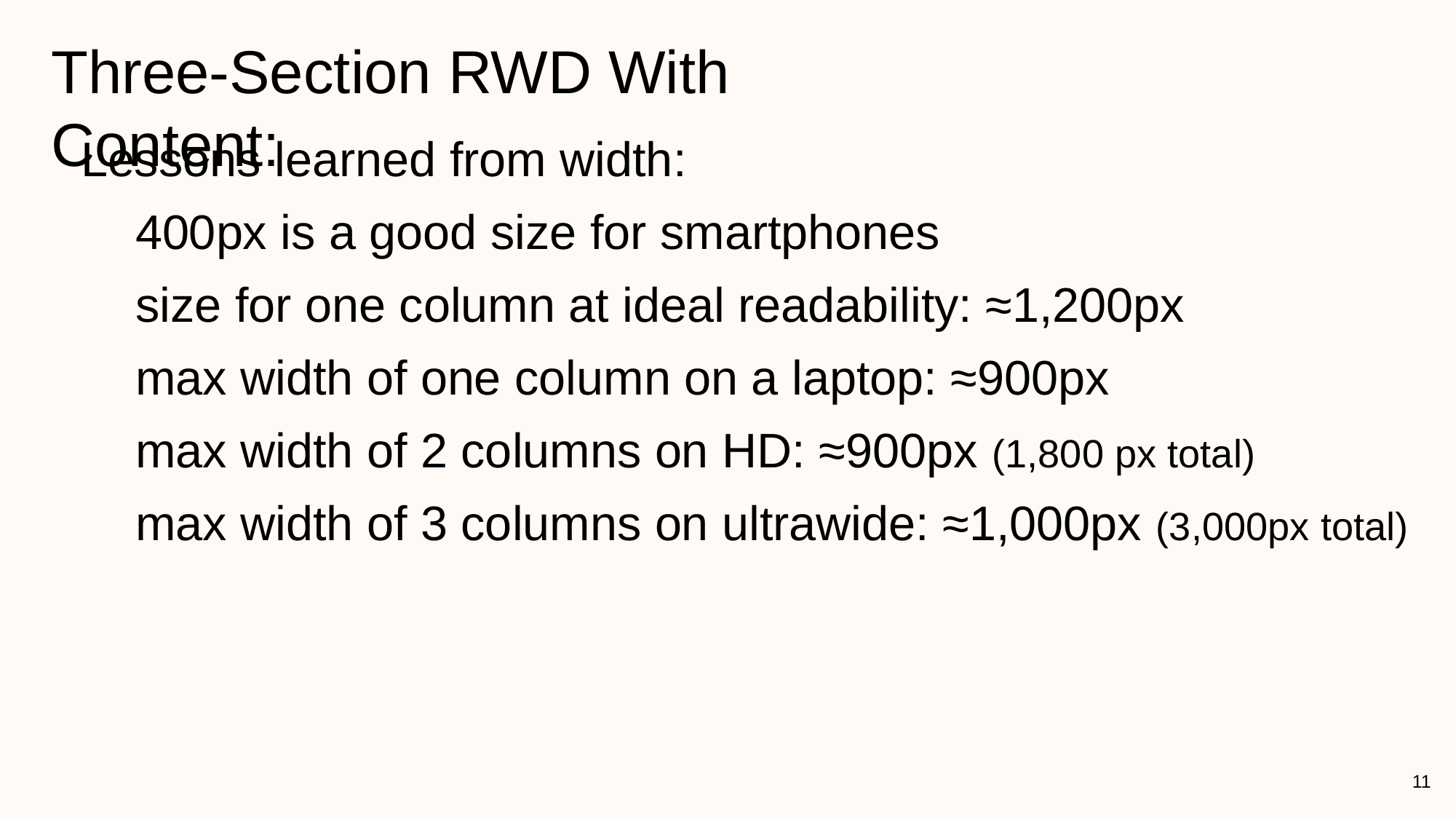

Three-Section RWD With Content:
Lessons learned from width:
400px is a good size for smartphones
size for one column at ideal readability: ≈1,200px
max width of one column on a laptop: ≈900px
max width of 2 columns on HD: ≈900px (1,800 px total)
max width of 3 columns on ultrawide: ≈1,000px (3,000px total)
11